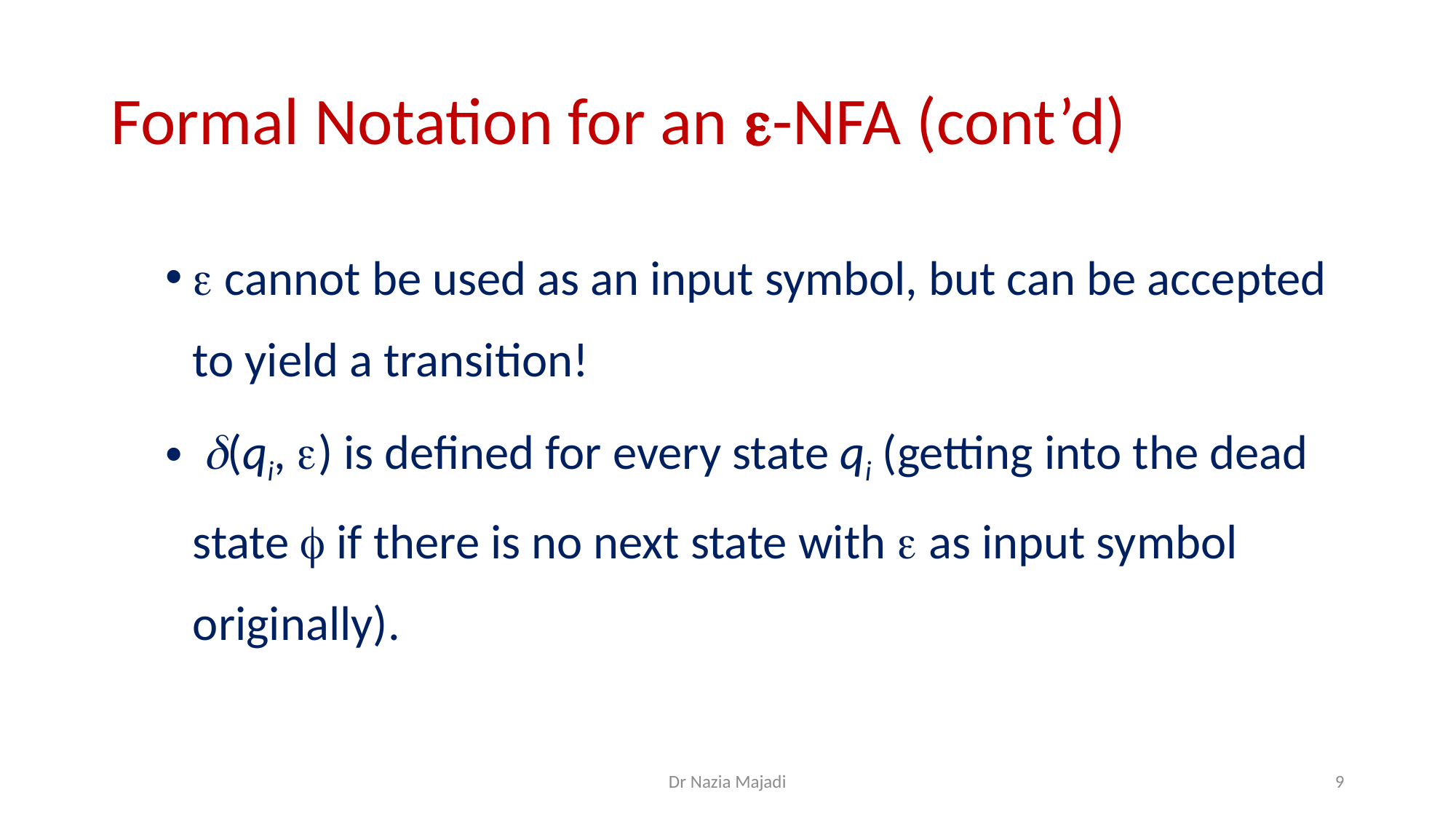

# Formal Notation for an ε-NFA (cont’d)
ε cannot be used as an input symbol, but can be accepted to yield a transition!
 δ(qi, ε) is defined for every state qi (getting into the dead state φ if there is no next state with ε as input symbol originally).

Dr Nazia Majadi
9